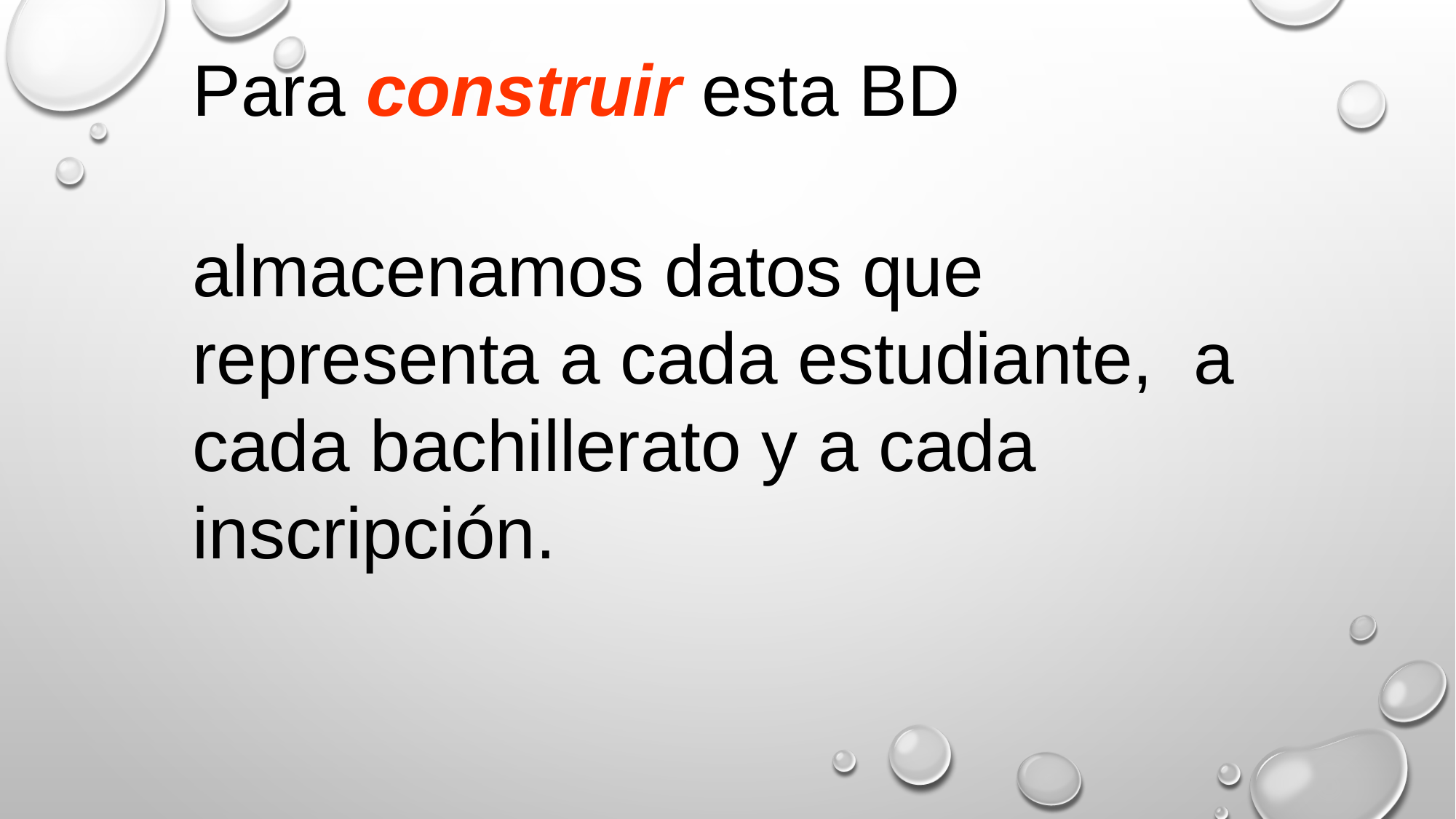

Para construir esta BD
almacenamos datos que representa a cada estudiante,  a cada bachillerato y a cada inscripción.